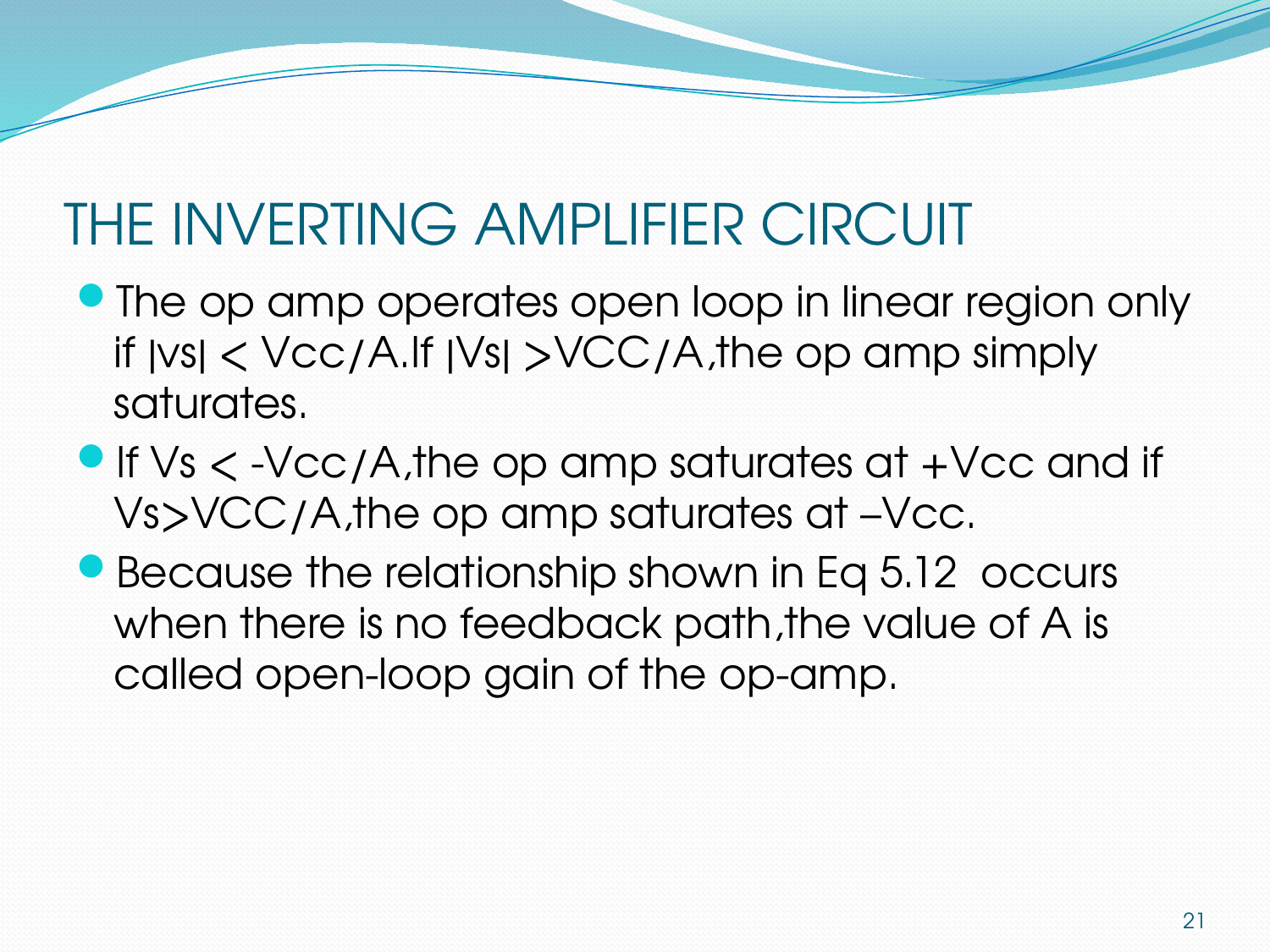

# THE INVERTING AMPLIFIER CIRCUIT
The op amp operates open loop in linear region only if |vs| < Vcc/A.If |Vs| >VCC/A,the op amp simply saturates.
If Vs < -Vcc/A,the op amp saturates at +Vcc and if Vs>VCC/A,the op amp saturates at –Vcc.
Because the relationship shown in Eq 5.12  occurs when there is no feedback path,the value of A is called open-loop gain of the op-amp.

21